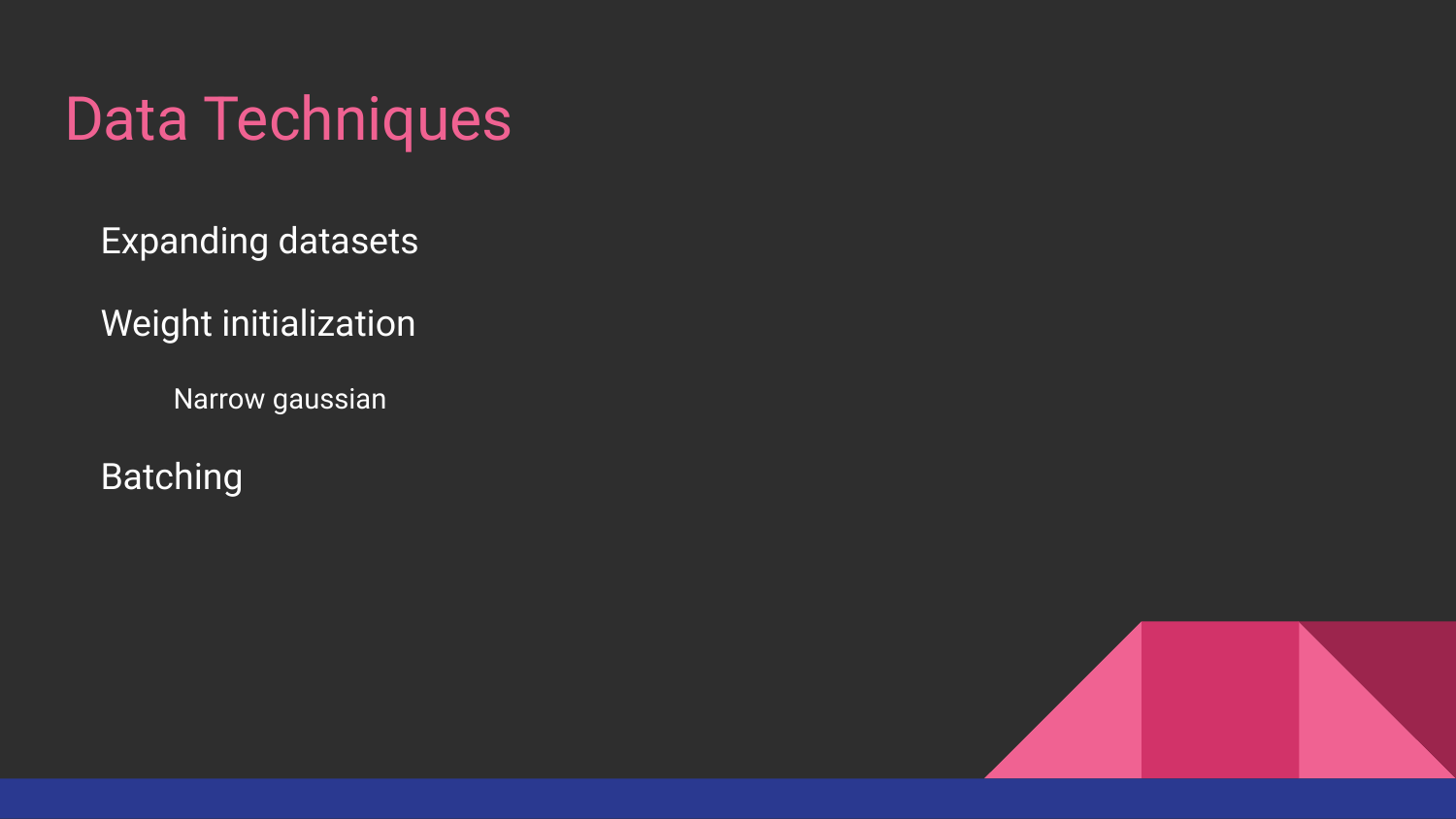

# Data Techniques
Expanding datasets
Weight initialization
Narrow gaussian
Batching